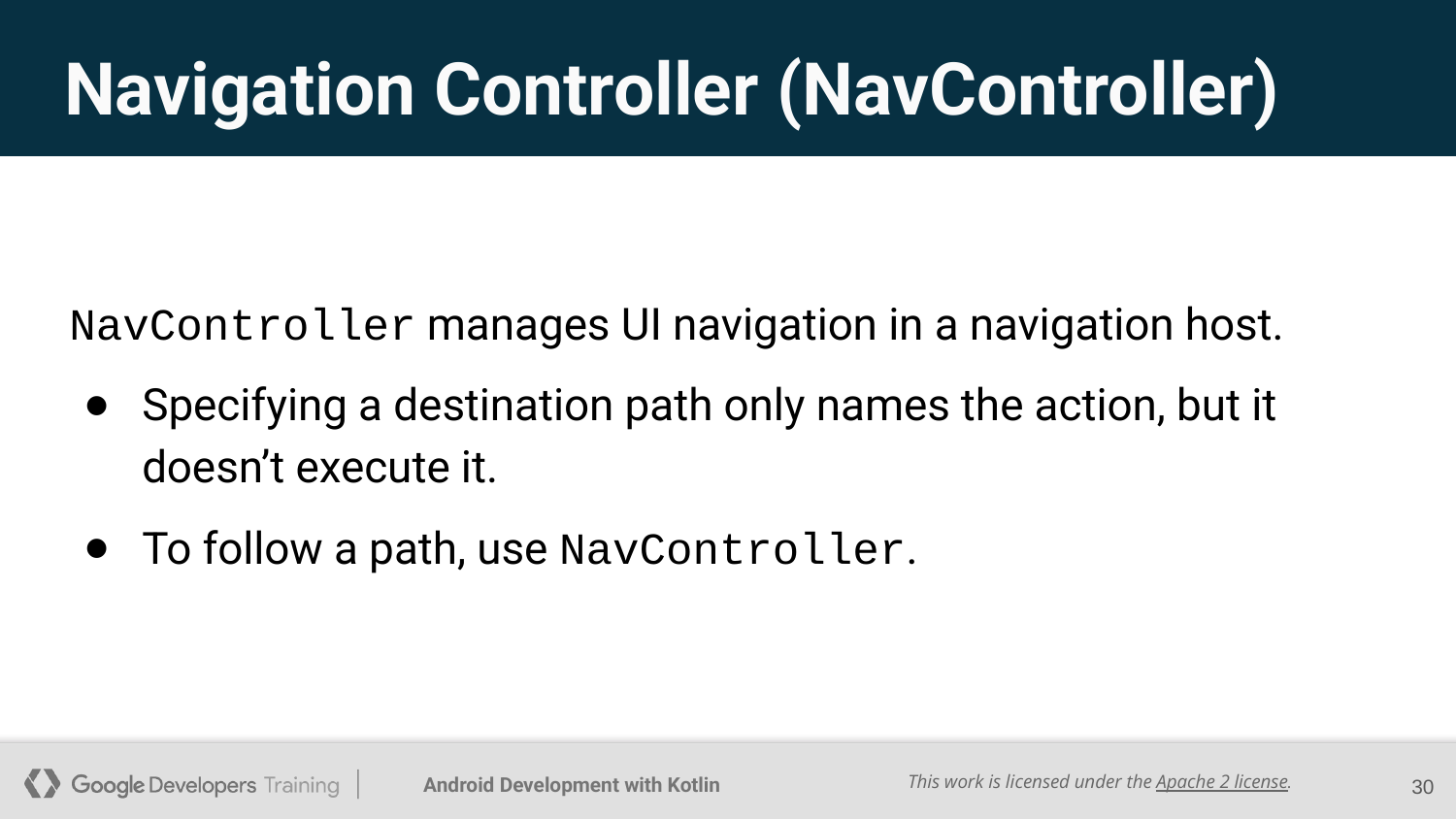

# Navigation Controller (NavController)
NavController manages UI navigation in a navigation host.
Specifying a destination path only names the action, but it doesn’t execute it.
To follow a path, use NavController.
30